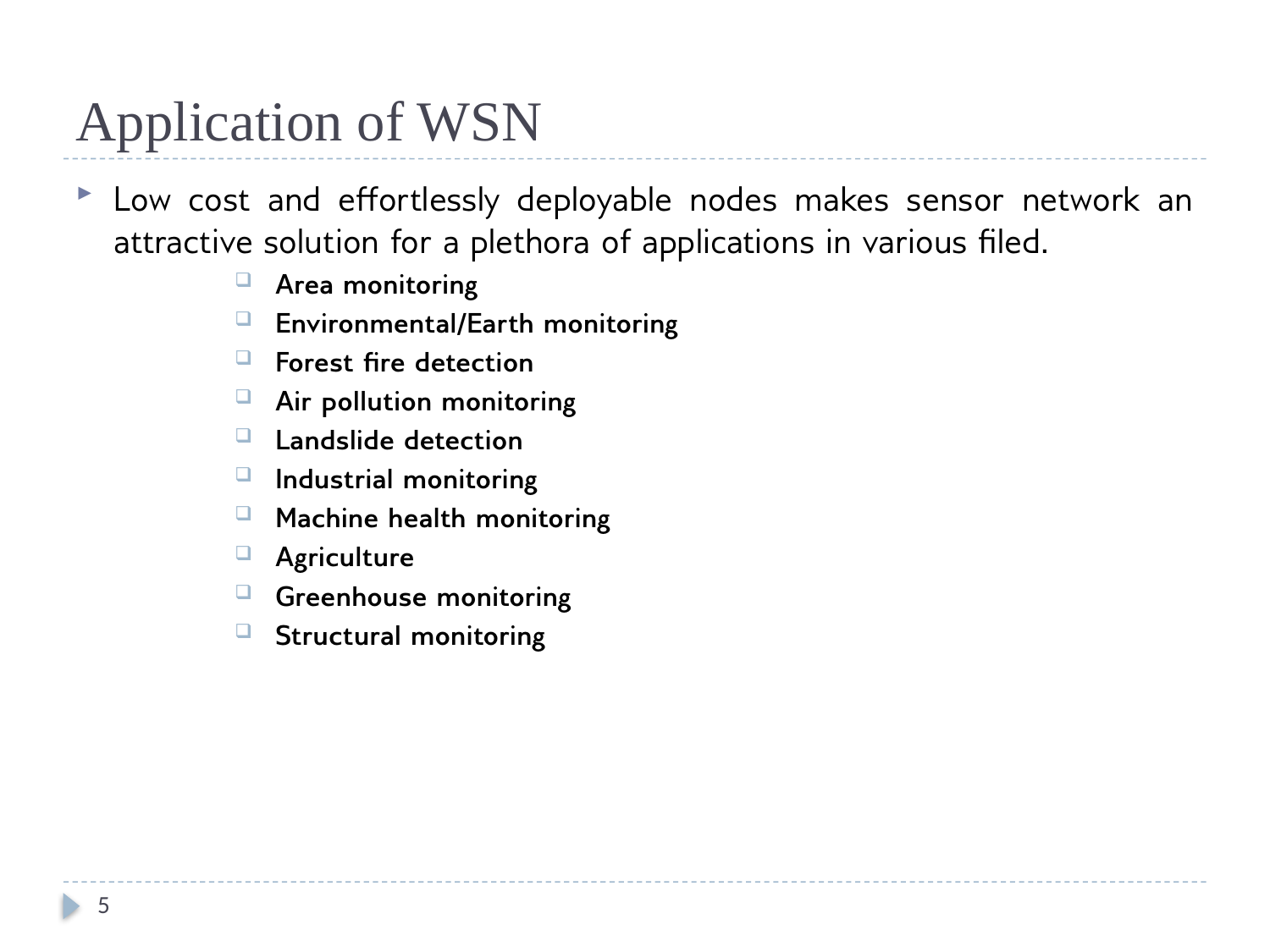

# Application of WSN
Low cost and effortlessly deployable nodes makes sensor network an attractive solution for a plethora of applications in various filed.
 Area monitoring
 Environmental/Earth monitoring
 Forest fire detection
 Air pollution monitoring
 Landslide detection
 Industrial monitoring
 Machine health monitoring
 Agriculture
 Greenhouse monitoring
 Structural monitoring

5